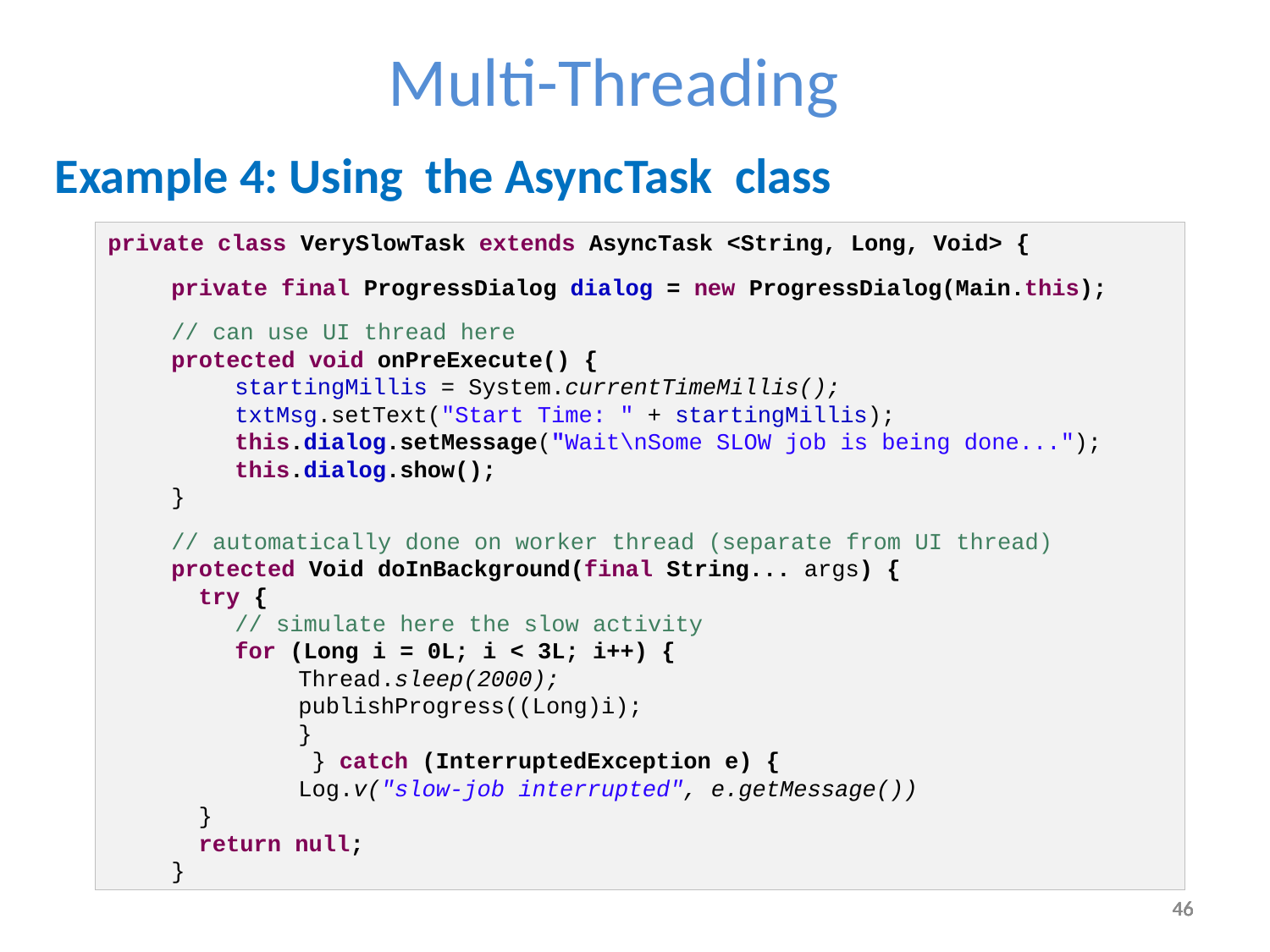

Multi-Threading

Example 4: Using  the AsyncTask  class
private class VerySlowTask extends AsyncTask <String, Long, Void> {

private final ProgressDialog dialog = new ProgressDialog(Main.this);

// can use UI thread here
protected void onPreExecute() {
startingMillis = System.currentTimeMillis();
txtMsg.setText("Start Time: " + startingMillis);
this.dialog.setMessage("Wait\nSome SLOW job is being done...");
this.dialog.show();
}

// automatically done on worker thread (separate from UI thread)
protected Void doInBackground(final String... args) {
  try {
// simulate here the slow activity
for (Long i = 0L; i < 3L; i++) {
Thread.sleep(2000);
publishProgress((Long)i);
}
	 } catch (InterruptedException e) {
Log.v("slow-job interrupted", e.getMessage())
  }
  return null;
}
46
46
46
46
46